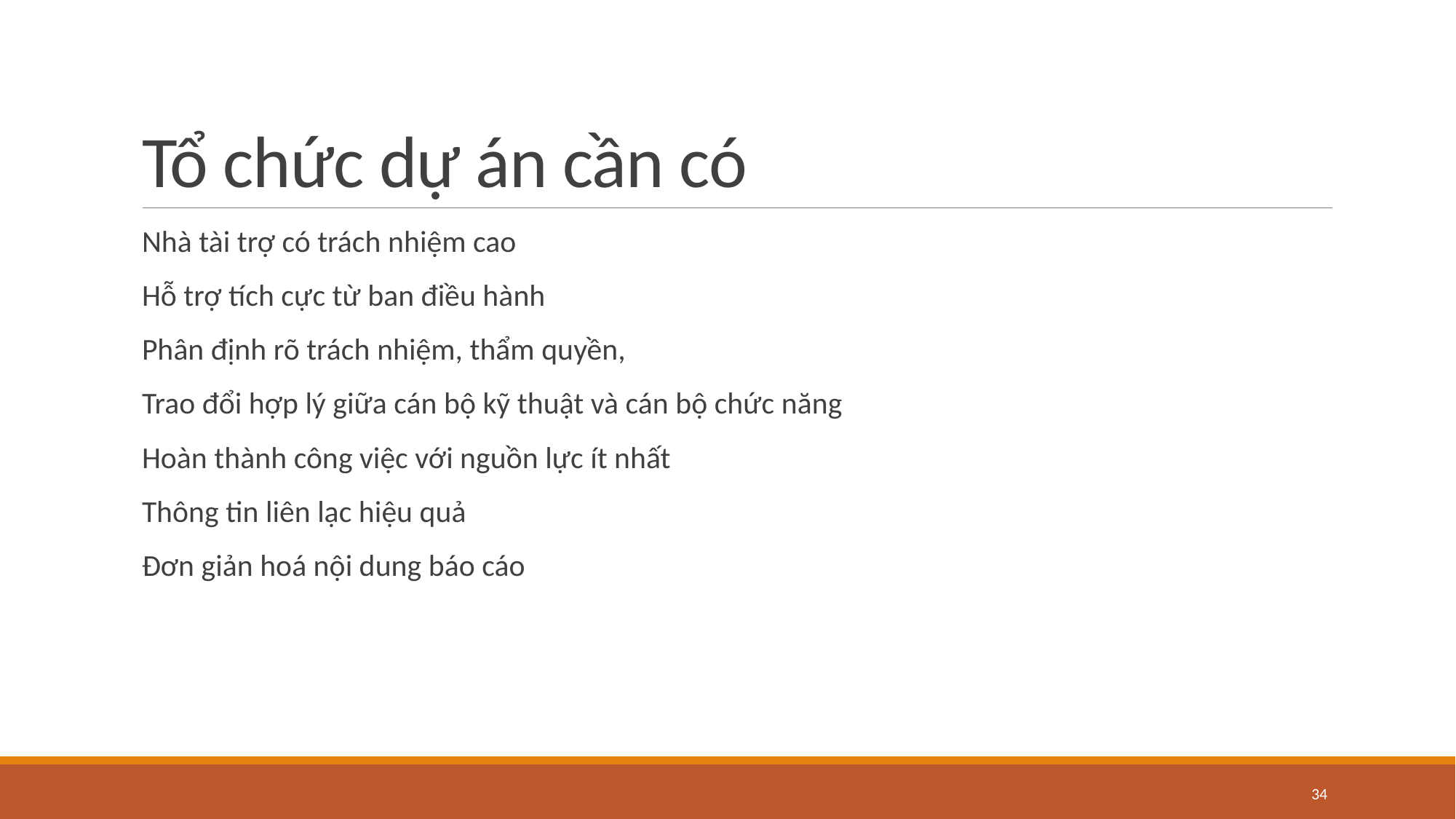

# Tổ chức dự án cần có
Nhà tài trợ có trách nhiệm cao
Hỗ trợ tích cực từ ban điều hành
Phân định rõ trách nhiệm, thẩm quyền,
Trao đổi hợp lý giữa cán bộ kỹ thuật và cán bộ chức năng
Hoàn thành công việc với nguồn lực ít nhất
Thông tin liên lạc hiệu quả
Đơn giản hoá nội dung báo cáo

34